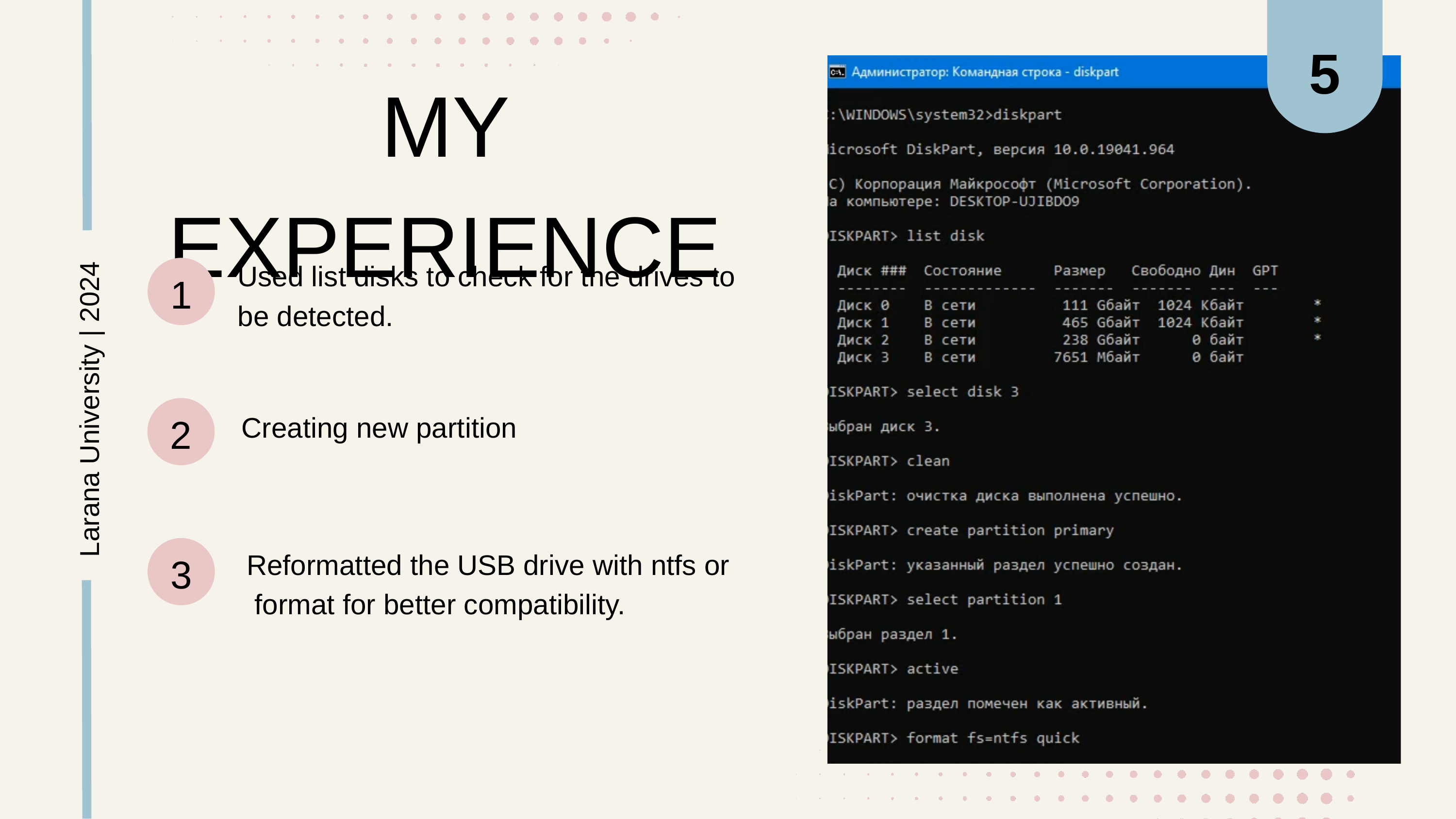

5

MY EXPERIENCE

Used list disks to check for the drives to be detected.

1
Larana University | 2024

2
Creating new partition

Reformatted the USB drive with ntfs or  format for better compatibility.
3